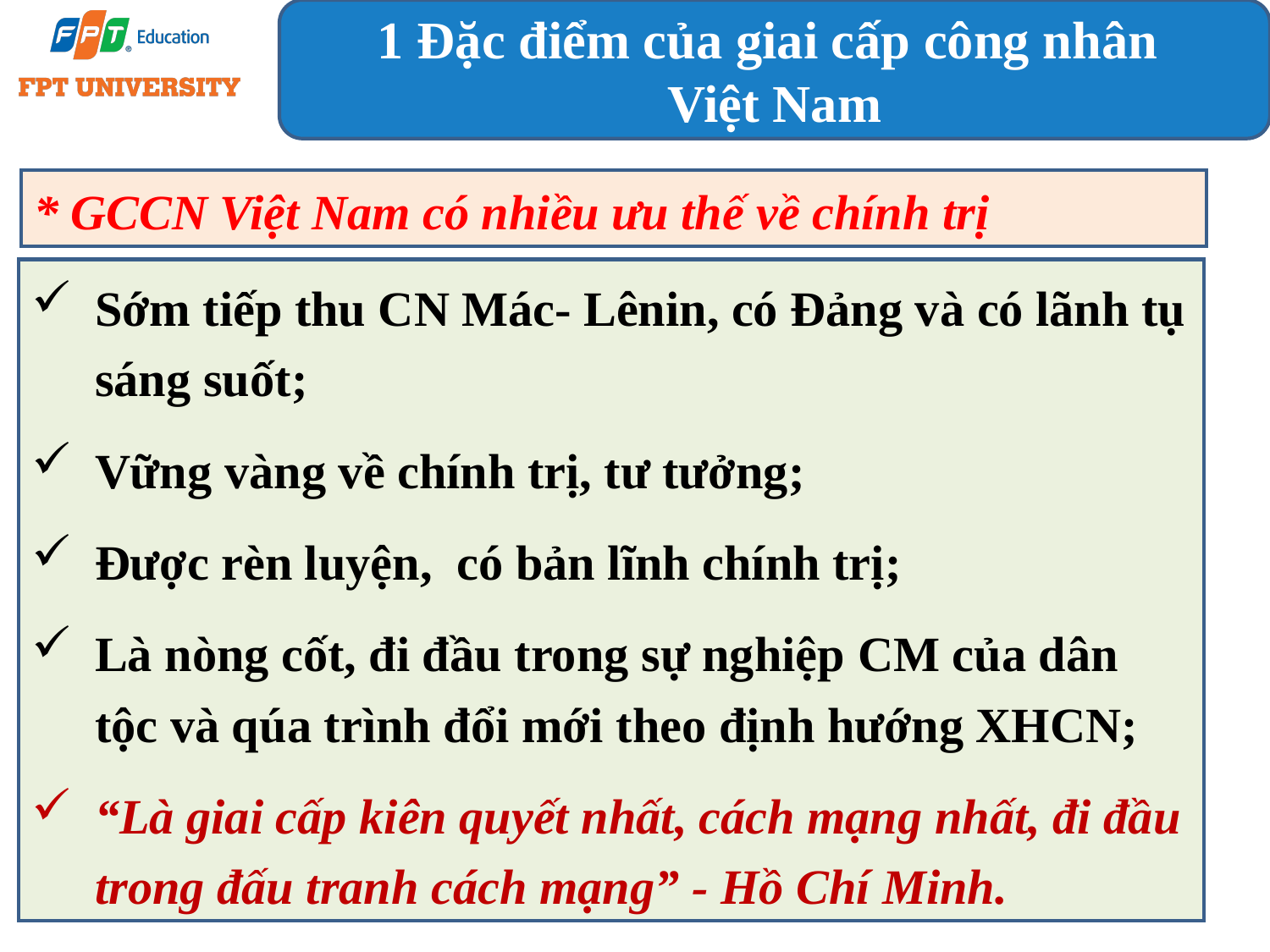

1 Đặc điểm của giai cấp công nhân
Việt Nam
* GCCN Việt Nam có nhiều ưu thế về chính trị
Sớm tiếp thu CN Mác- Lênin, có Đảng và có lãnh tụ sáng suốt;
Vững vàng về chính trị, tư tưởng;
Được rèn luyện,  có bản lĩnh chính trị;
Là nòng cốt, đi đầu trong sự nghiệp CM của dân tộc và qúa trình đổi mới theo định hướng XHCN;
“Là giai cấp kiên quyết nhất, cách mạng nhất, đi đầu trong đấu tranh cách mạng” - Hồ Chí Minh.